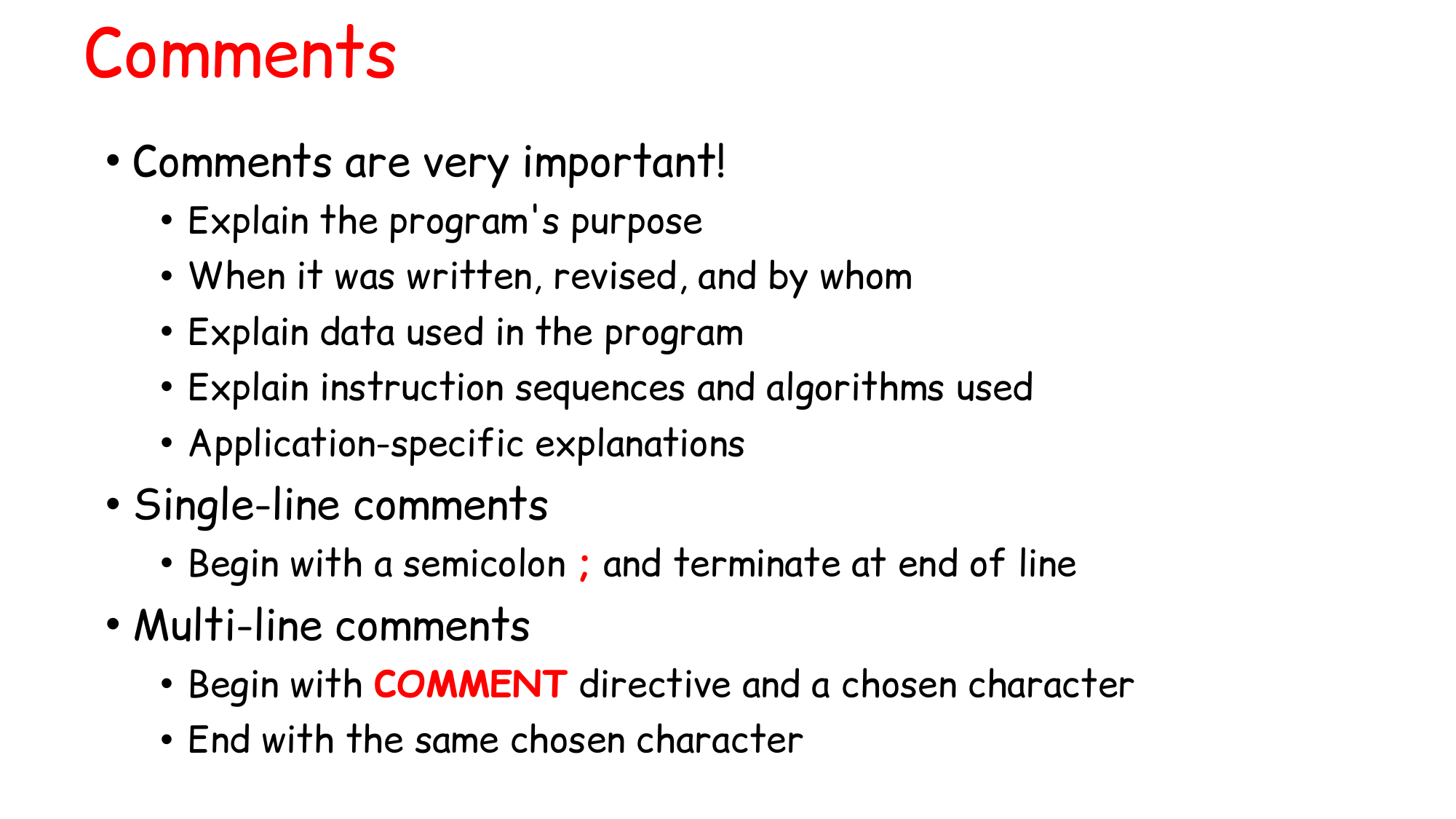

# Comments
Comments are very important!
Explain the program's purpose
When it was written, revised, and by whom
Explain data used in the program
Explain instruction sequences and algorithms used
Application-specific explanations
Single-line comments
Begin with a semicolon ; and terminate at end of line
Multi-line comments
Begin with COMMENT directive and a chosen character
End with the same chosen character